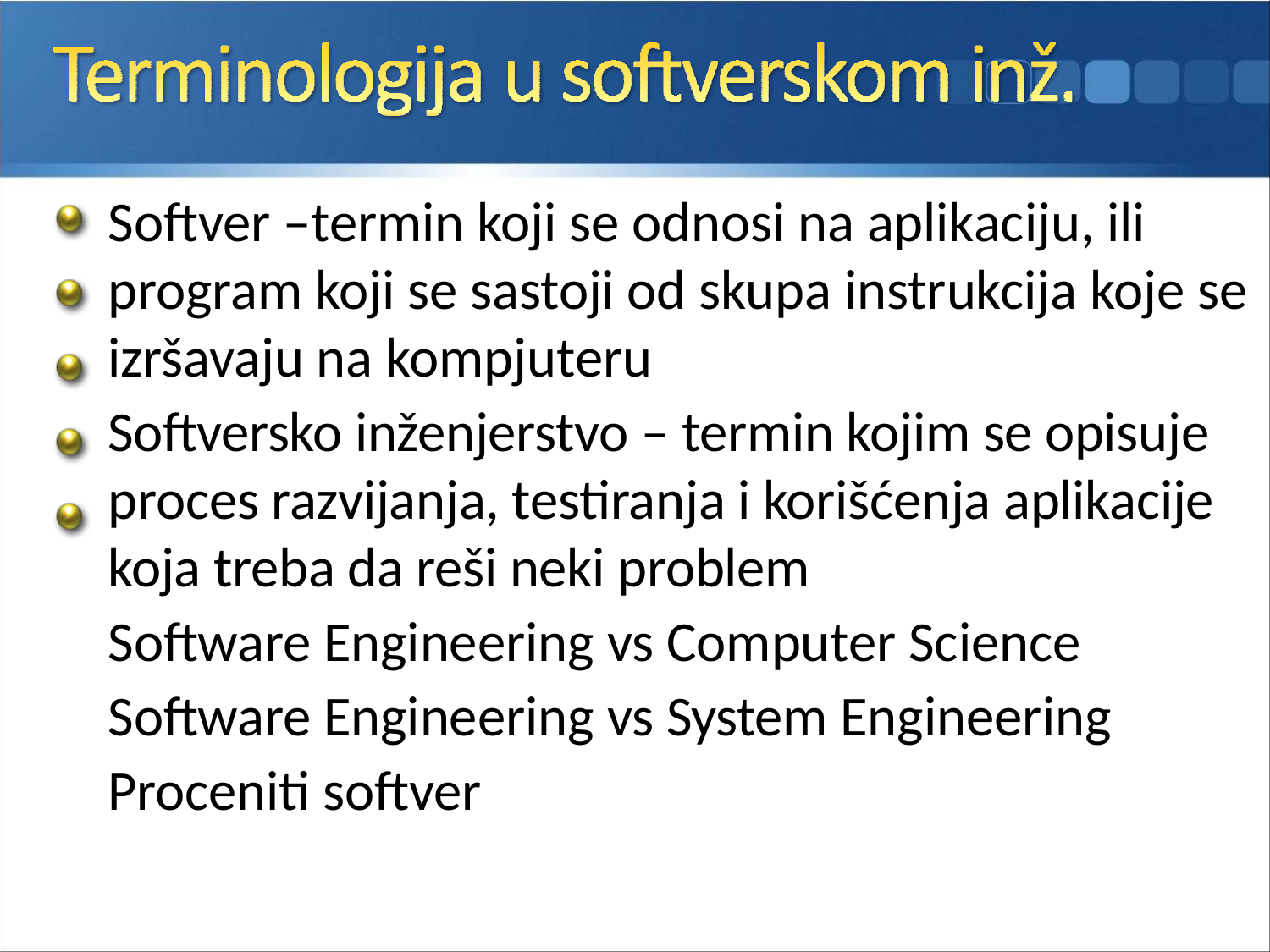

Softver –termin koji se odnosi na aplikaciju, ili program koji se sastoji od skupa instrukcija koje se izršavaju na kompjuteru
Softversko inženjerstvo – termin kojim se opisuje proces razvijanja, testiranja i korišćenja aplikacije koja treba da reši neki problem
Software Engineering vs Computer Science  Software Engineering vs System Engineering  Proceniti softver